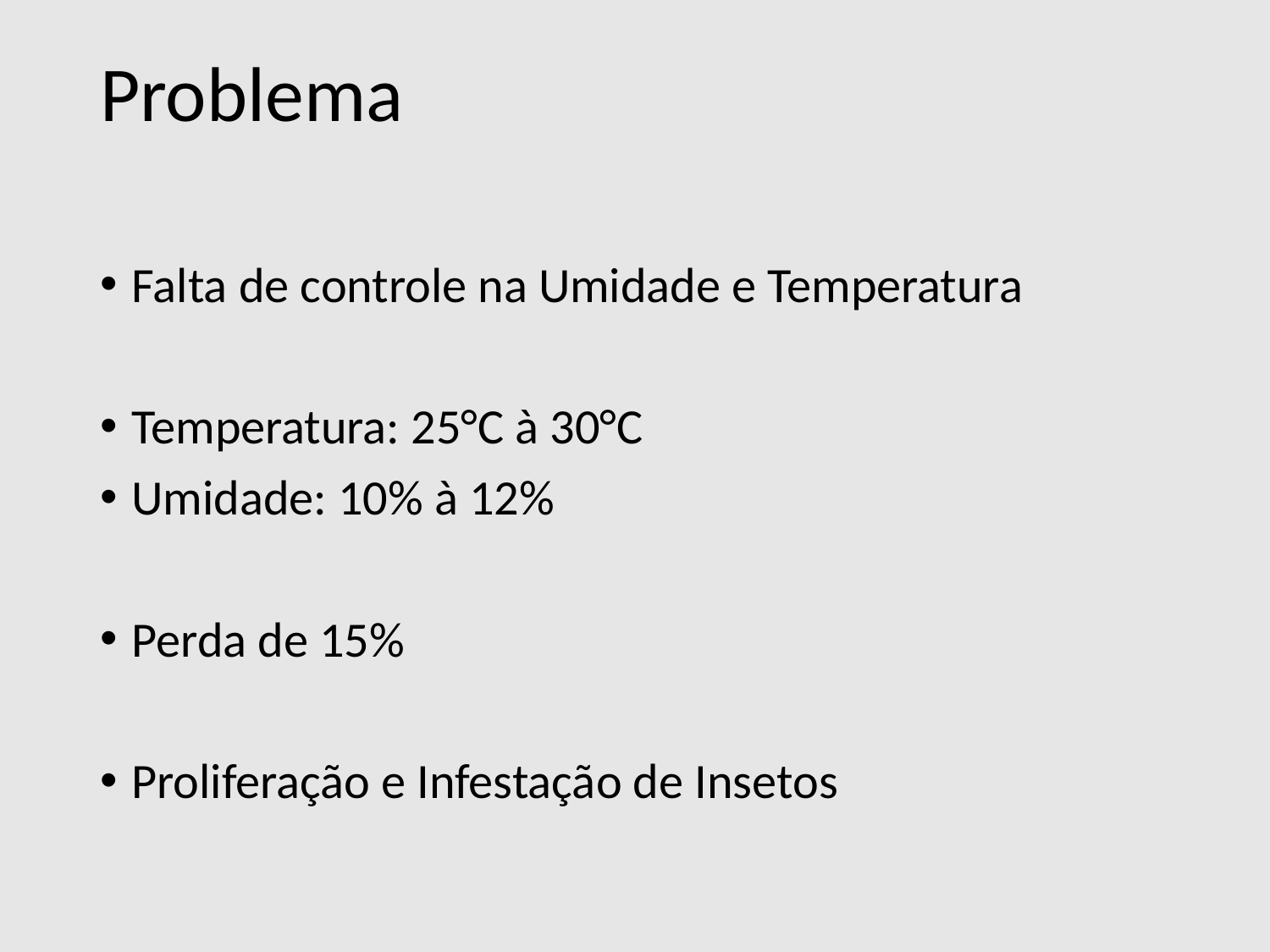

# Problema
Falta de controle na Umidade e Temperatura

Temperatura: 25°C à 30°C
Umidade: 10% à 12%

Perda de 15%

Proliferação e Infestação de Insetos